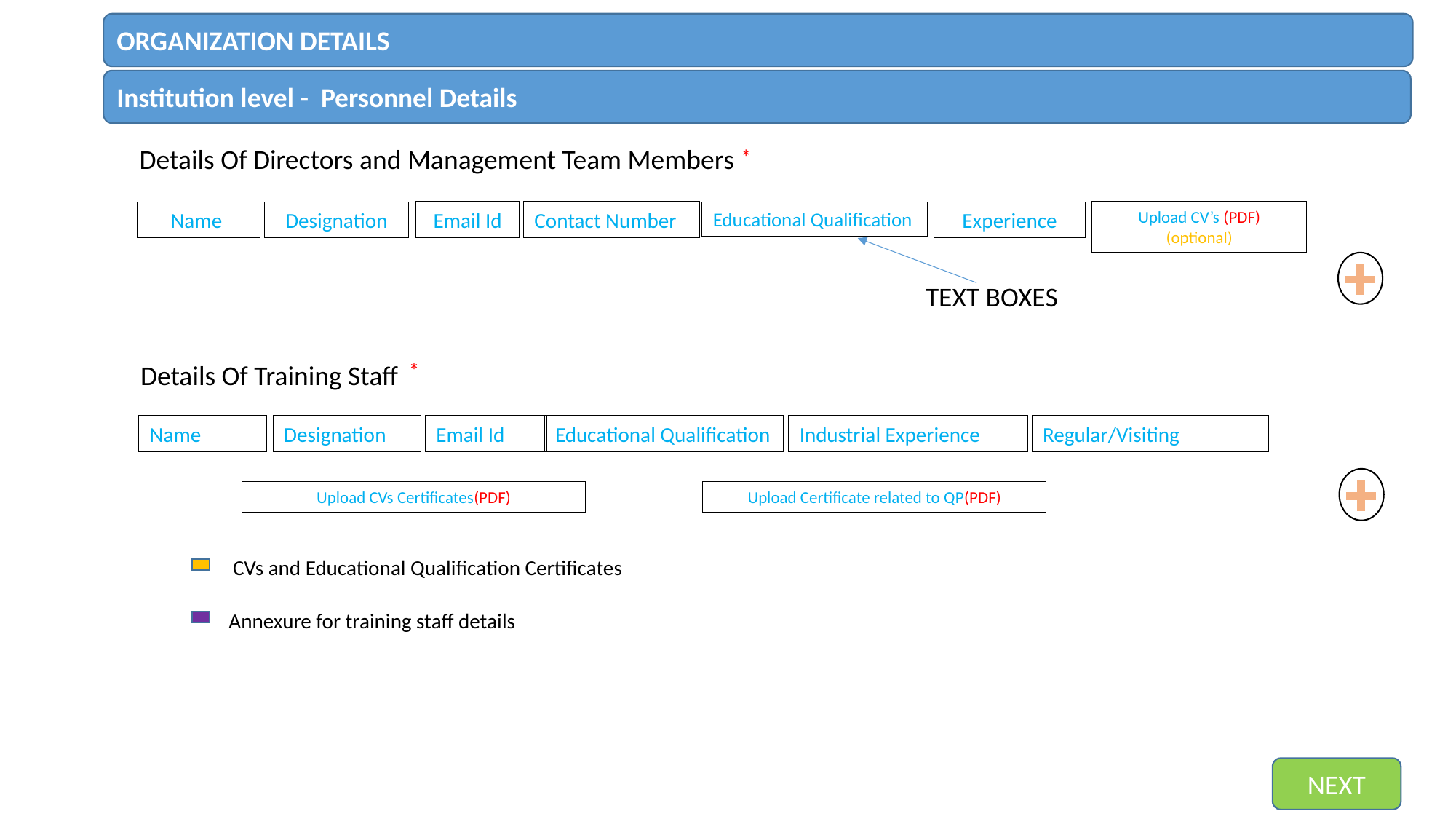

ORGANIZATION DETAILS
Institution level -  Personnel Details
Details Of Directors and Management Team Members
*
Email Id
Contact Number
Name
Designation
Educational Qualification
Experience
Upload CV’s (PDF)
(optional)

TEXT BOXES
*
Details Of Training Staff
Name
Designation
Email Id
Educational Qualification
Industrial Experience
Regular/Visiting

Upload CVs Certificates(PDF)
Upload Certificate related to QP(PDF)

CVs and Educational Qualification Certificates

Annexure for training staff details
NEXT